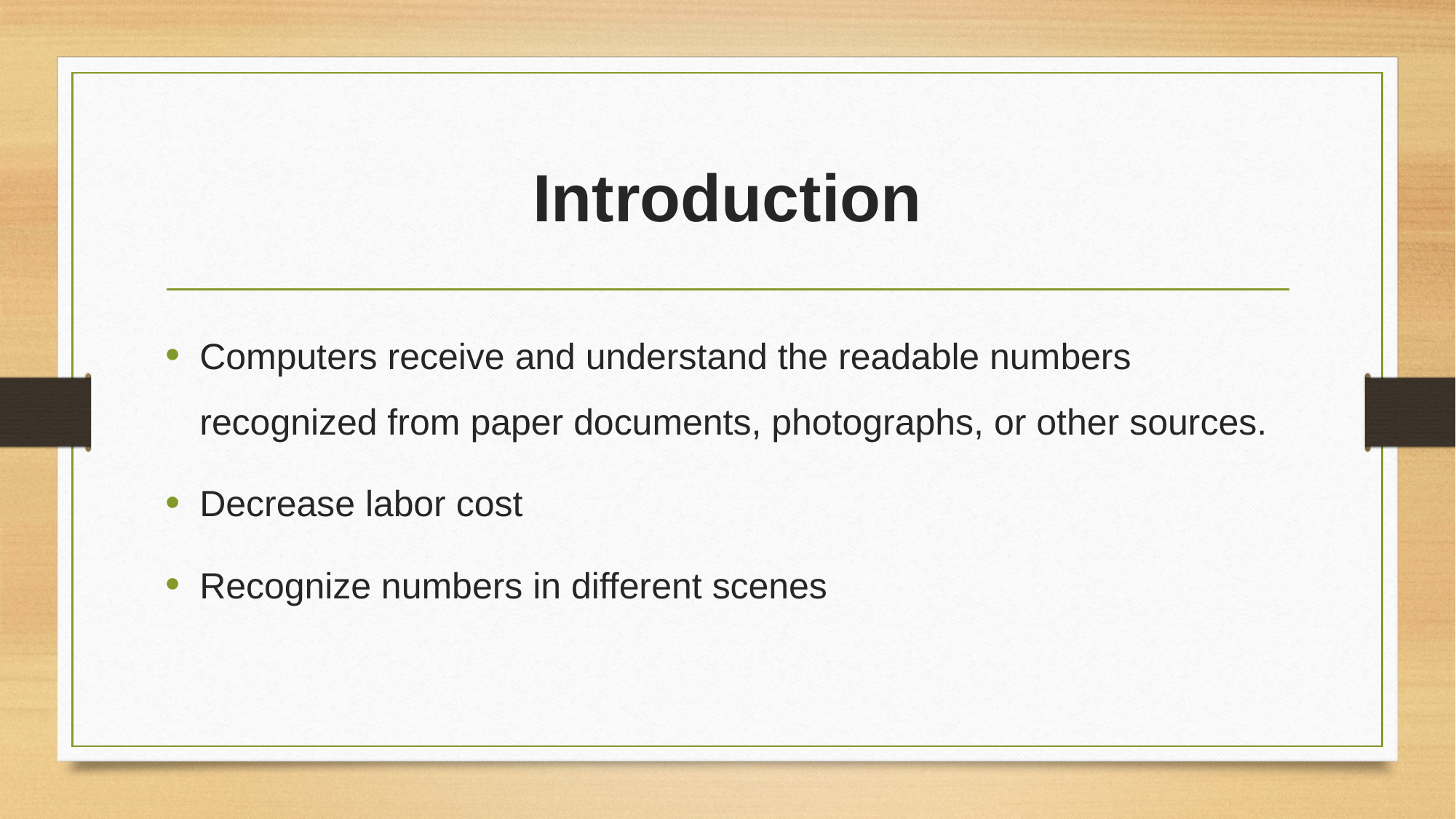

# Introduction
Computers receive and understand the readable numbers  recognized from paper documents, photographs, or other sources.
Decrease labor cost
Recognize numbers in different scenes